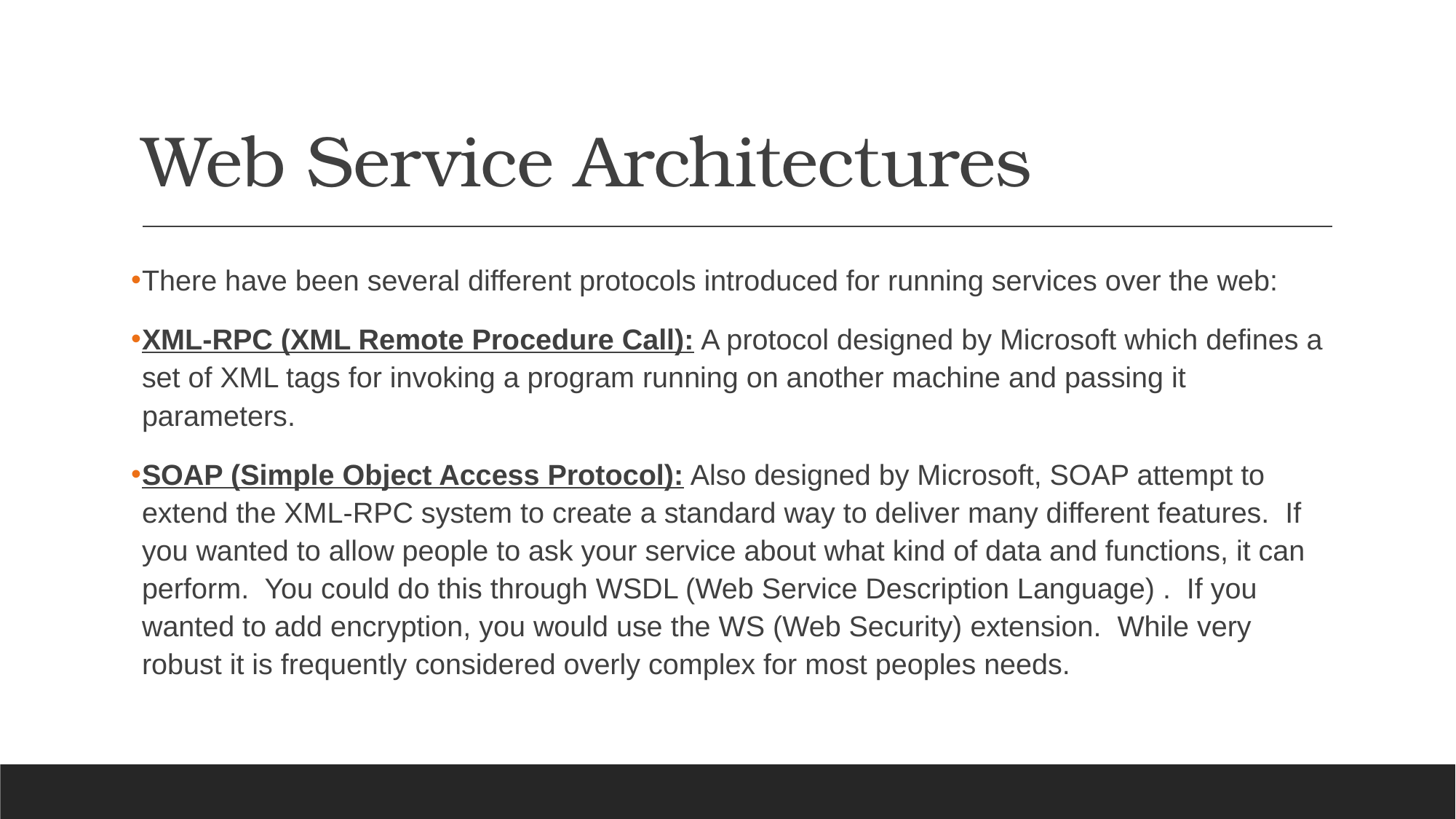

# Web Service Architectures
There have been several different protocols introduced for running services over the web:
XML-RPC (XML Remote Procedure Call): A protocol designed by Microsoft which defines a set of XML tags for invoking a program running on another machine and passing it parameters.
SOAP (Simple Object Access Protocol): Also designed by Microsoft, SOAP attempt to extend the XML-RPC system to create a standard way to deliver many different features.  If you wanted to allow people to ask your service about what kind of data and functions, it can perform.  You could do this through WSDL (Web Service Description Language) .  If you wanted to add encryption, you would use the WS (Web Security) extension.  While very robust it is frequently considered overly complex for most peoples needs.